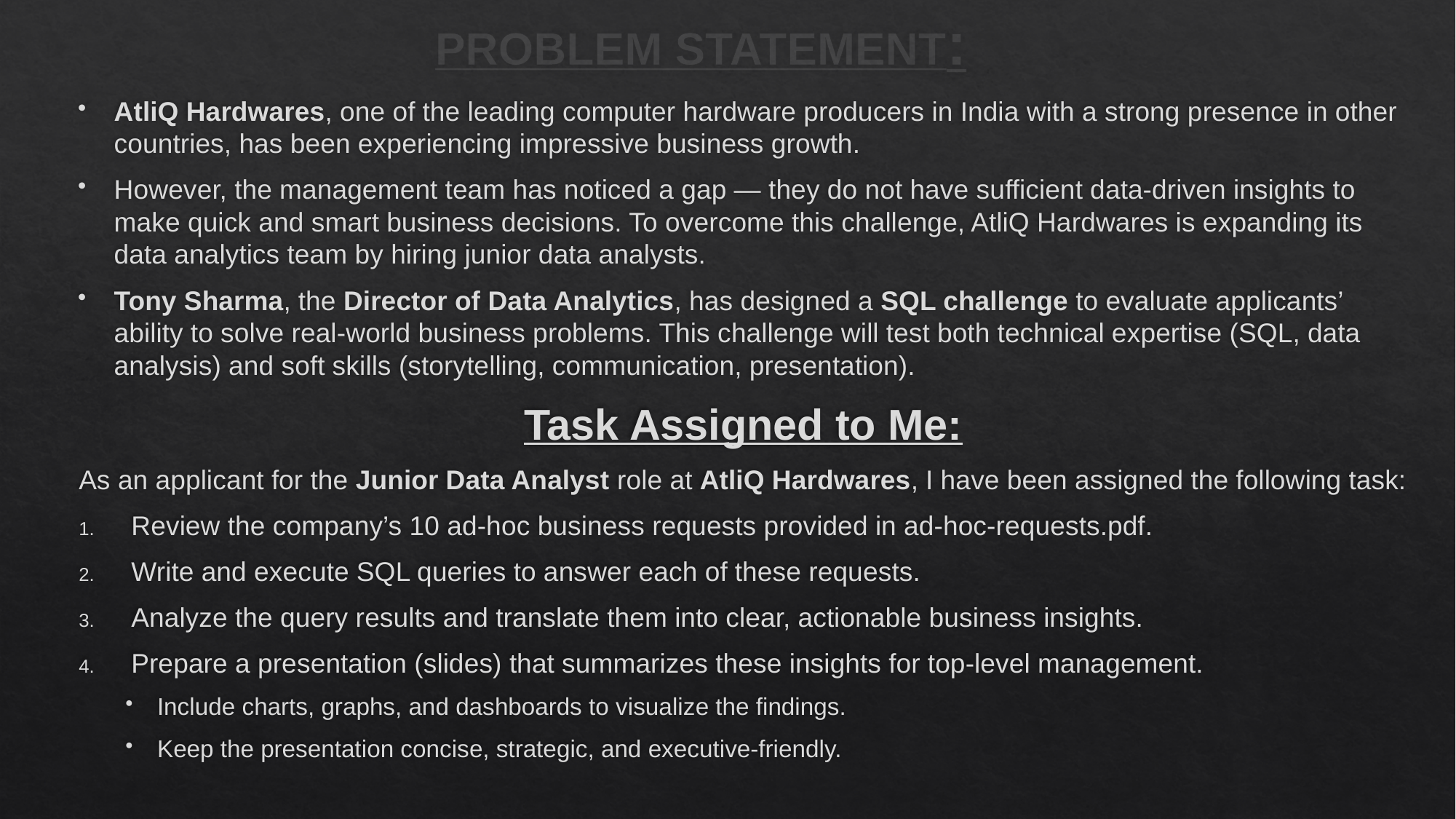

# PROBLEM STATEMENT:
AtliQ Hardwares, one of the leading computer hardware producers in India with a strong presence in other countries, has been experiencing impressive business growth.
However, the management team has noticed a gap — they do not have sufficient data-driven insights to make quick and smart business decisions. To overcome this challenge, AtliQ Hardwares is expanding its data analytics team by hiring junior data analysts.
Tony Sharma, the Director of Data Analytics, has designed a SQL challenge to evaluate applicants’ ability to solve real-world business problems. This challenge will test both technical expertise (SQL, data analysis) and soft skills (storytelling, communication, presentation).
Task Assigned to Me:
As an applicant for the Junior Data Analyst role at AtliQ Hardwares, I have been assigned the following task:
Review the company’s 10 ad-hoc business requests provided in ad-hoc-requests.pdf.
Write and execute SQL queries to answer each of these requests.
Analyze the query results and translate them into clear, actionable business insights.
Prepare a presentation (slides) that summarizes these insights for top-level management.
Include charts, graphs, and dashboards to visualize the findings.
Keep the presentation concise, strategic, and executive-friendly.